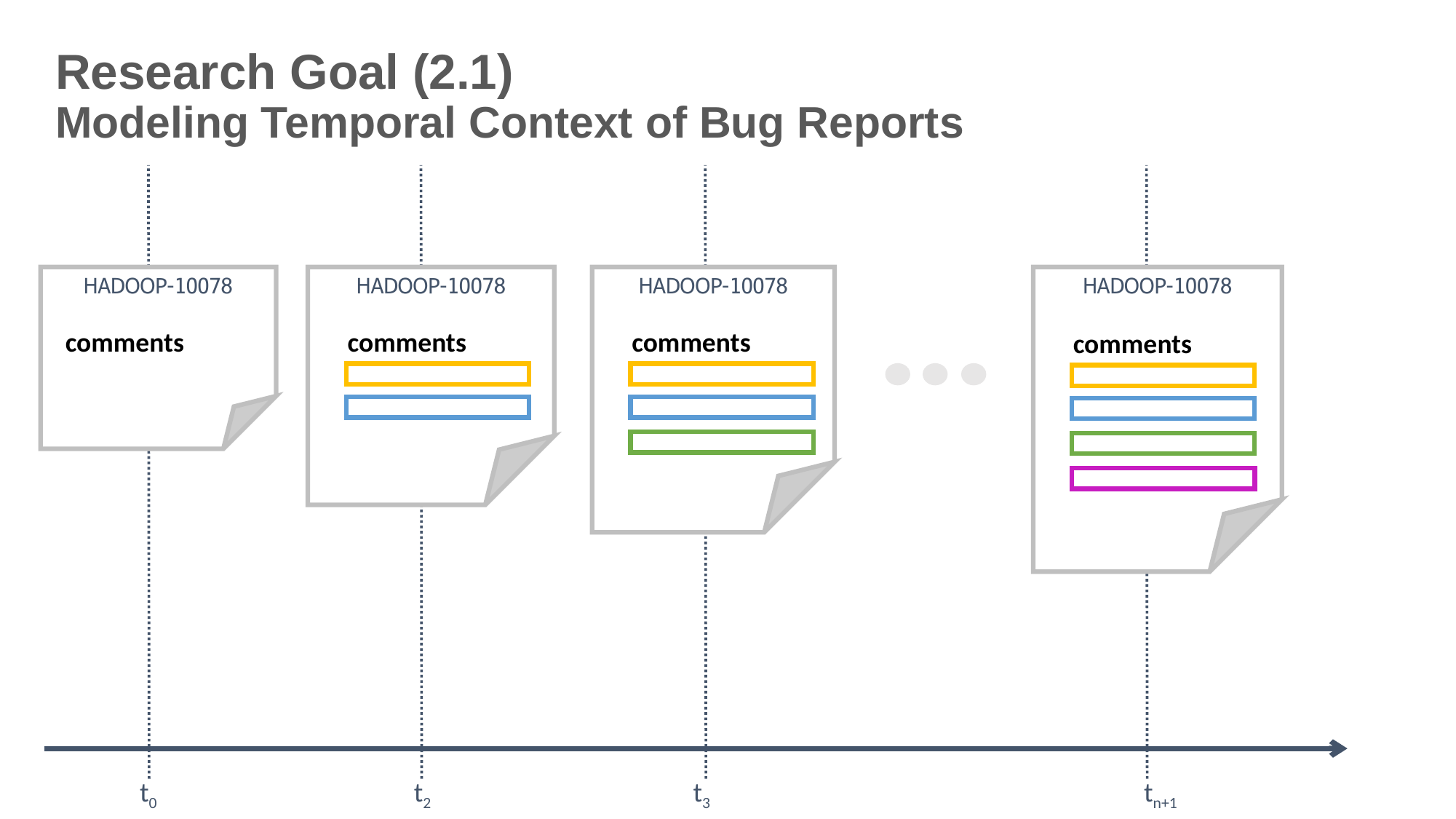

# Research Goal (2.1) Modeling Temporal Context of Bug Reports
HADOOP-10078
HADOOP-10078
HADOOP-10078
HADOOP-10078
comments
comments
comments
comments

t0
t2
t3
tn+1